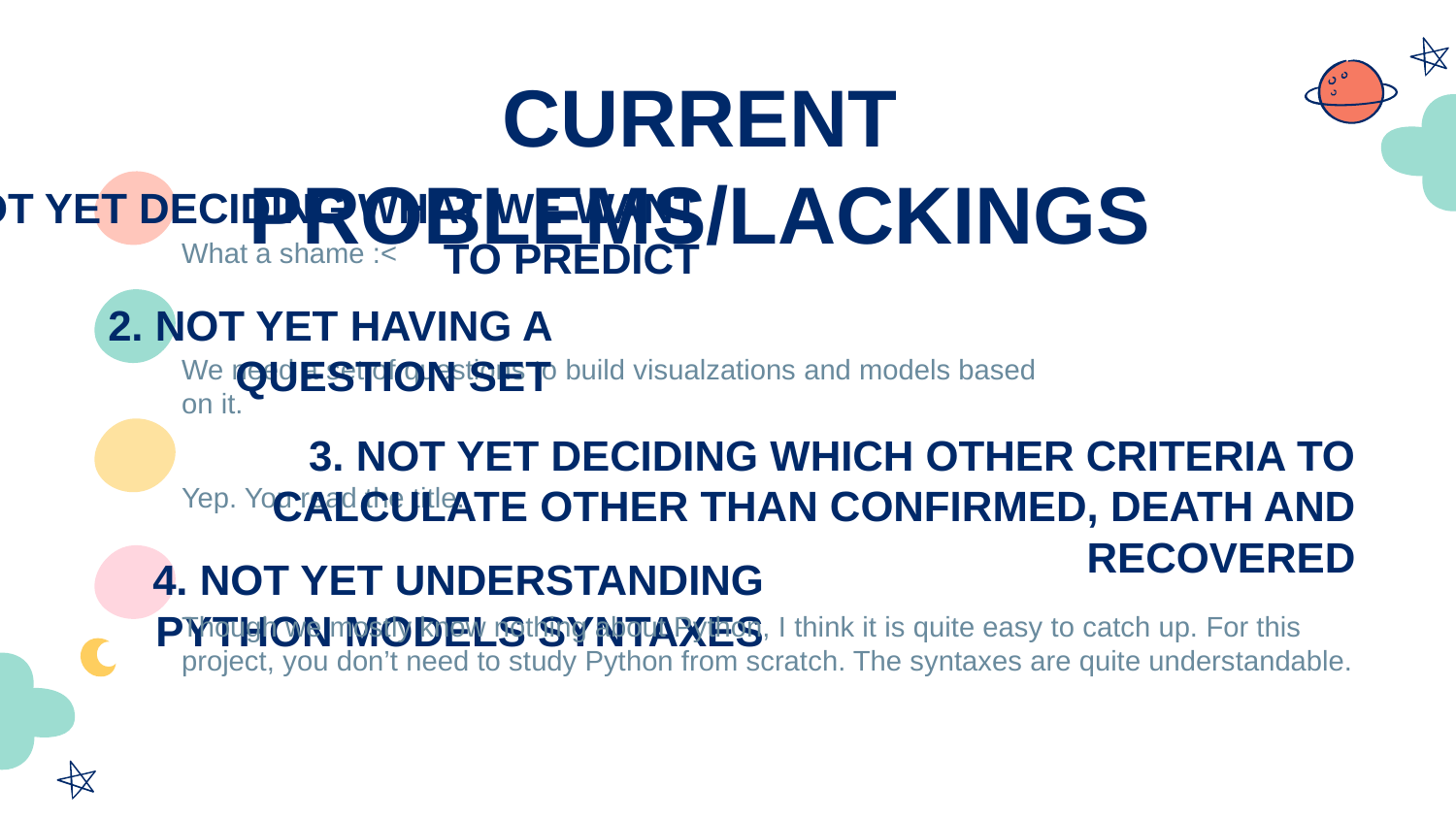

# CURRENT PROBLEMS/LACKINGS
1. NOT YET DECIDING WHAT WE WANT TO PREDICT

What a shame :<
2. NOT YET HAVING A QUESTION SET

We need a set of questions to build visualzations and models based on it.
3. NOT YET DECIDING WHICH OTHER CRITERIA TO CALCULATE OTHER THAN CONFIRMED, DEATH AND RECOVERED

Yep. You read the title.
4. NOT YET UNDERSTANDING PYTHON MODELS SYNTAXES

Though we mostly know nothing about Python, I think it is quite easy to catch up. For this project, you don’t need to study Python from scratch. The syntaxes are quite understandable.